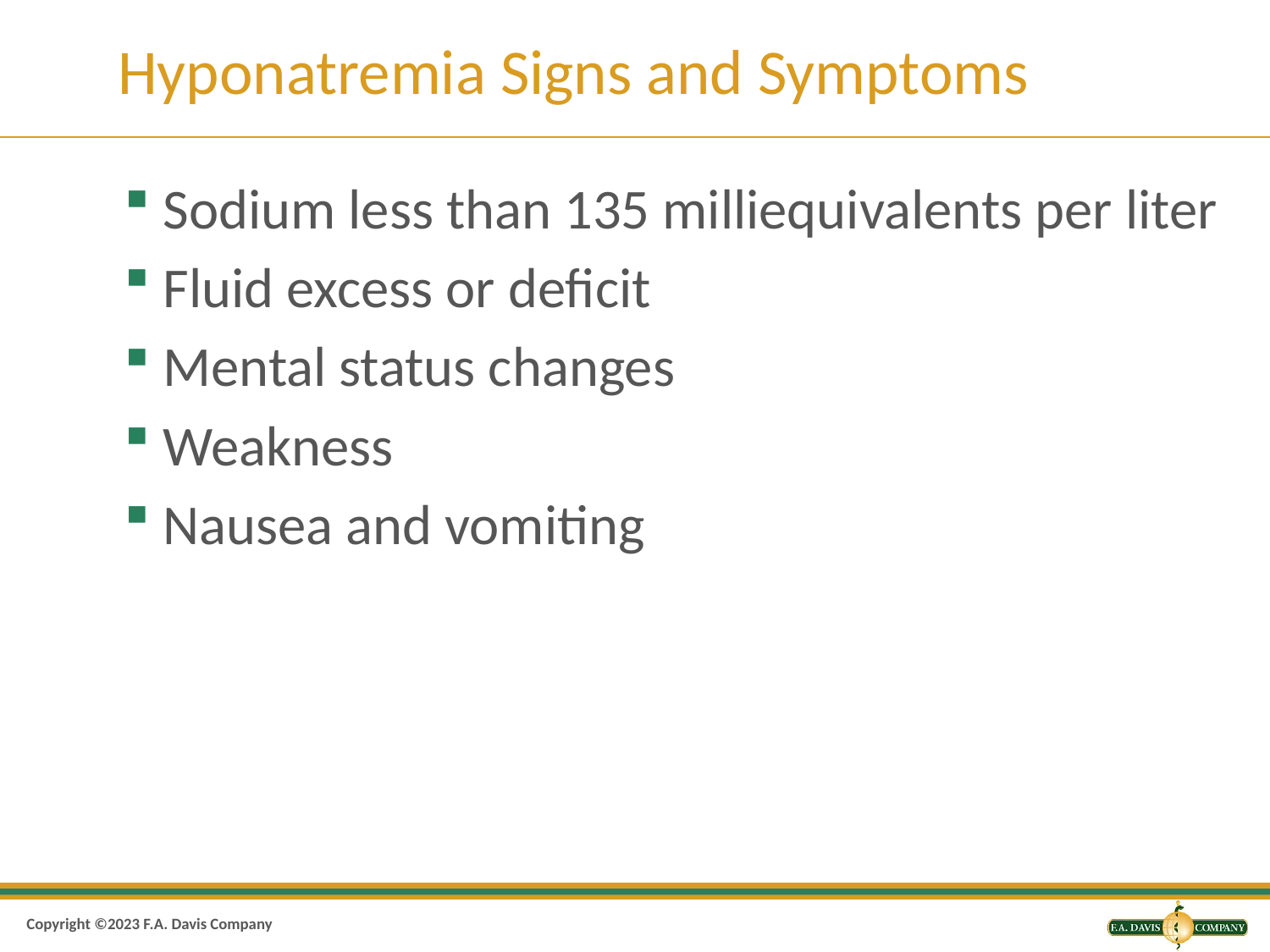

# Hyponatremia Signs and Symptoms
Sodium less than 135 milliequivalents per liter
Fluid excess or deficit
Mental status changes
Weakness
Nausea and vomiting